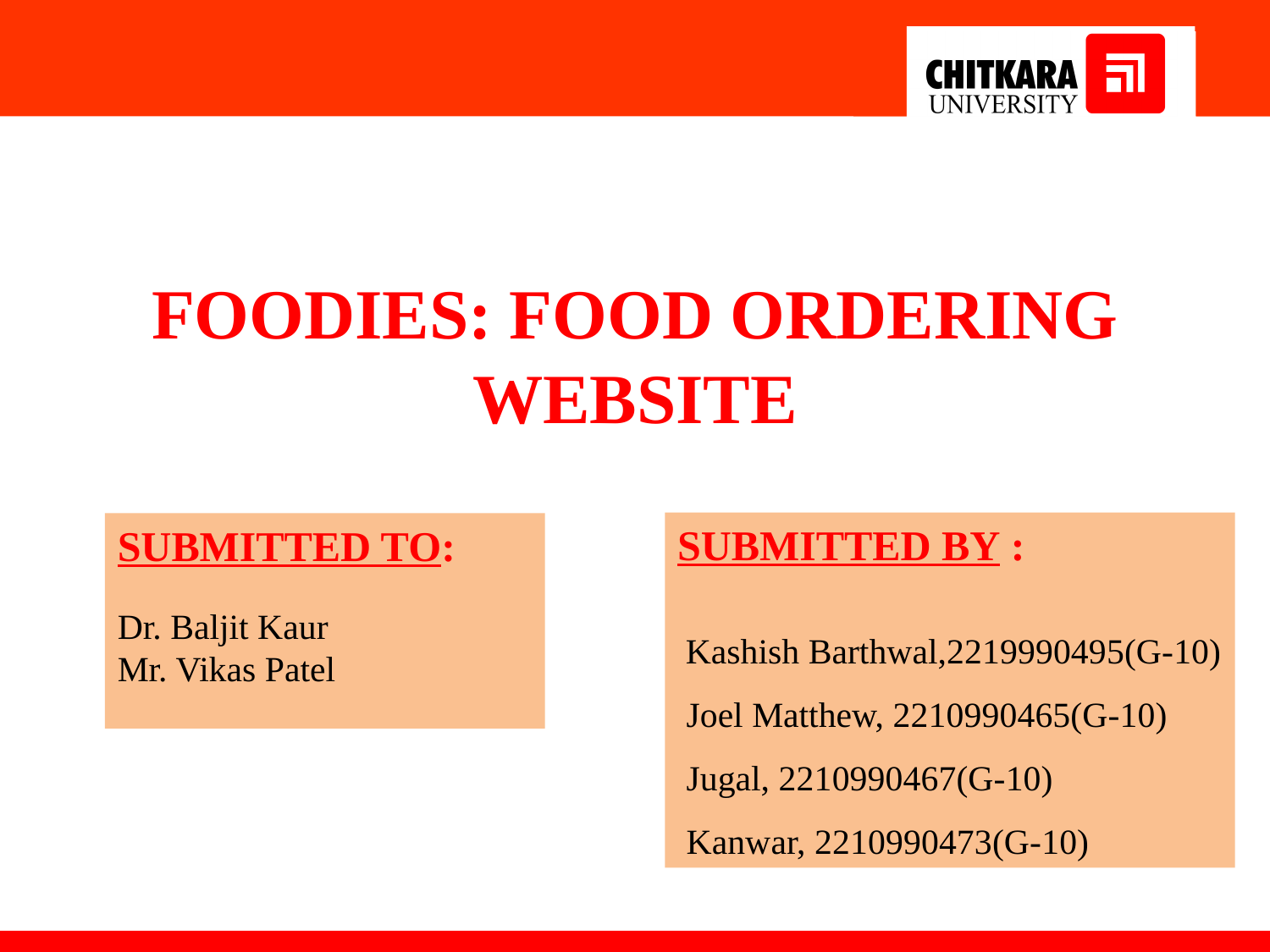

FOODIES: FOOD ORDERING WEBSITE
SUBMITTED BY :

 Kashish Barthwal,2219990495(G-10)
 Joel Matthew, 2210990465(G-10)
 Jugal, 2210990467(G-10)
 Kanwar, 2210990473(G-10)
SUBMITTED TO:

Dr. Baljit Kaur
Mr. Vikas Patel